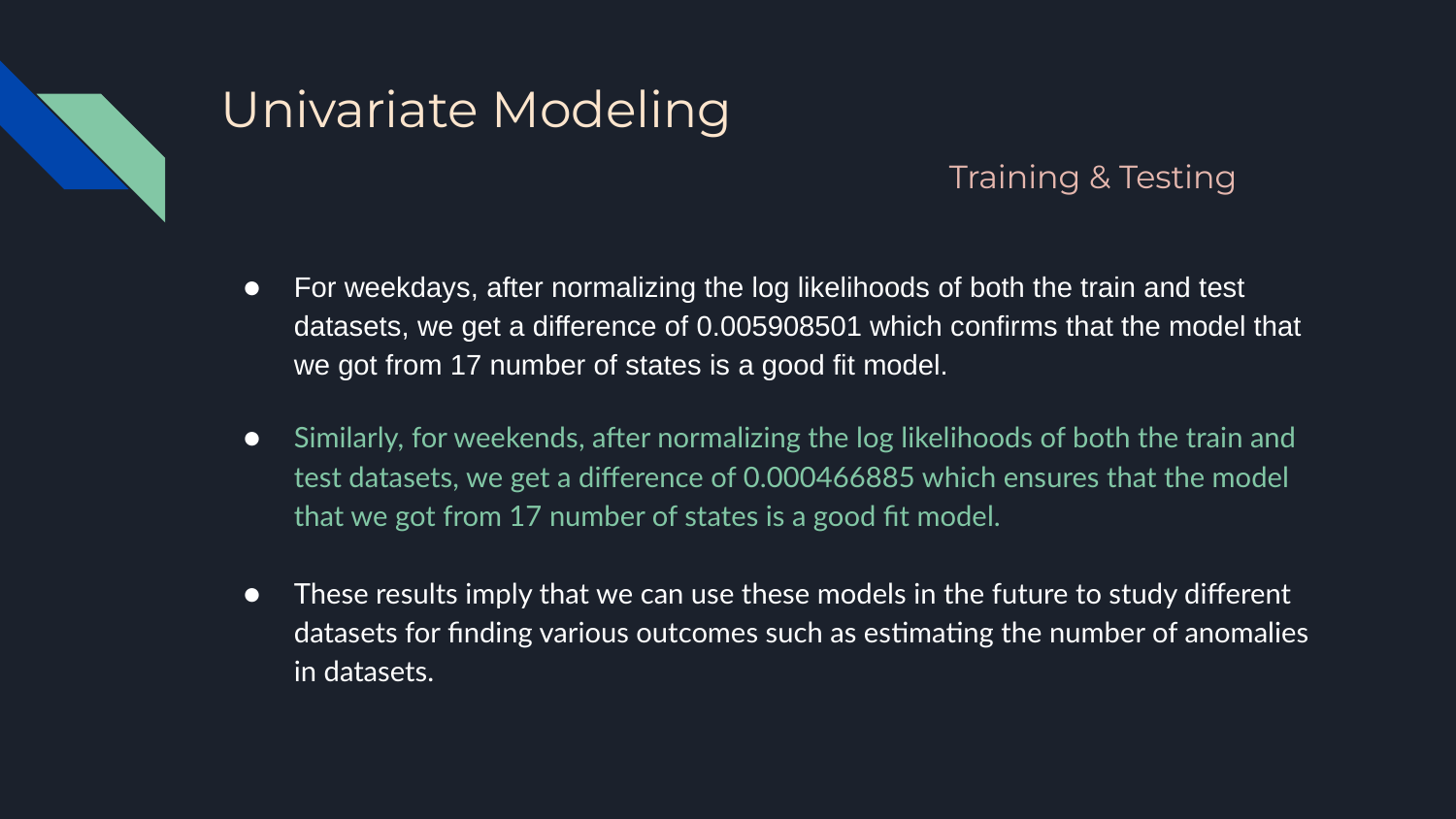

# Univariate Modeling
					Training & Testing
For weekdays, after normalizing the log likelihoods of both the train and test datasets, we get a difference of 0.005908501 which confirms that the model that we got from 17 number of states is a good fit model.
Similarly, for weekends, after normalizing the log likelihoods of both the train and test datasets, we get a difference of 0.000466885 which ensures that the model that we got from 17 number of states is a good fit model.
These results imply that we can use these models in the future to study different datasets for finding various outcomes such as estimating the number of anomalies in datasets.